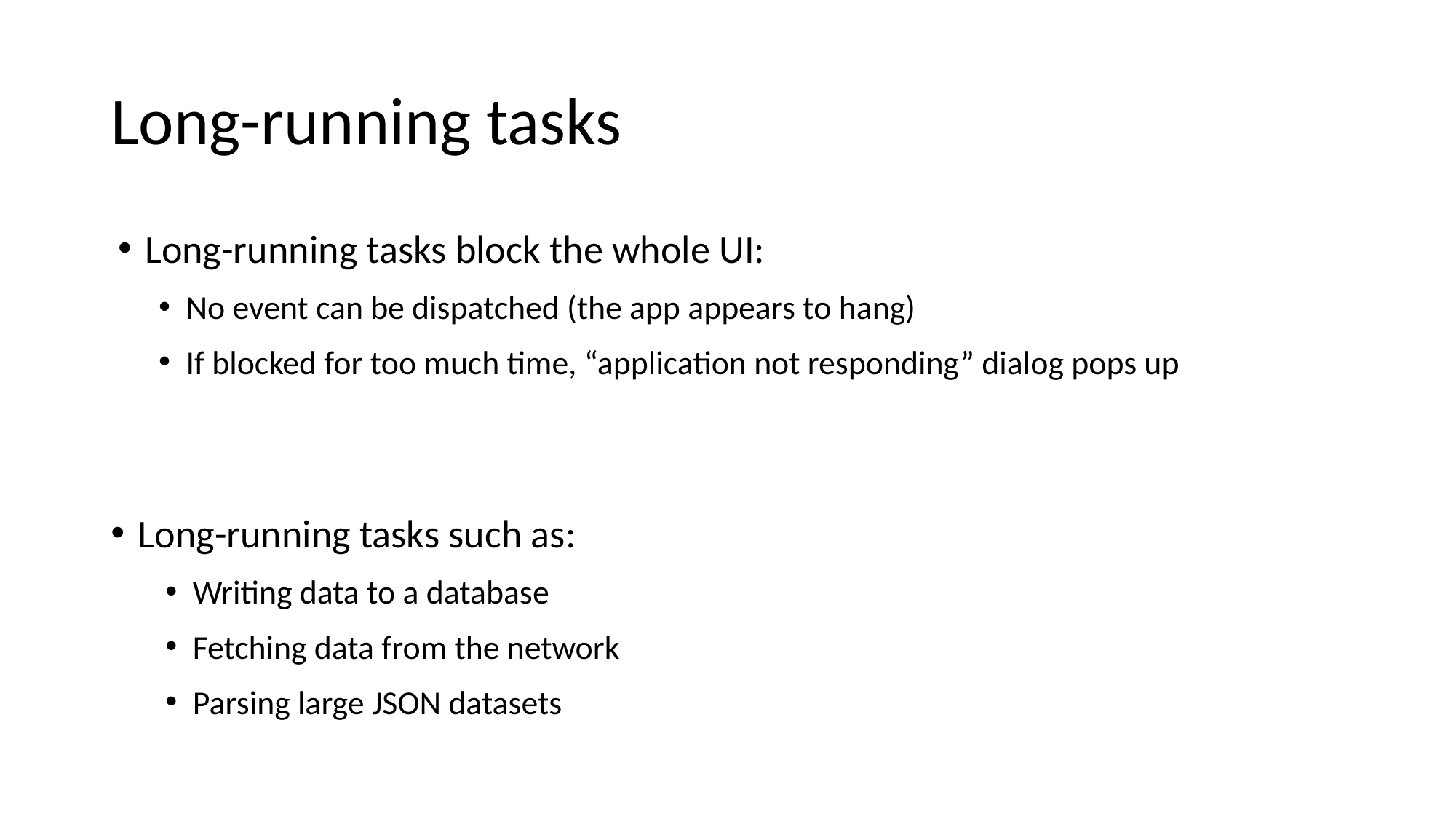

# Long-running tasks
Long-running tasks block the whole UI:
No event can be dispatched (the app appears to hang)
If blocked for too much time, “application not responding” dialog pops up

Long-running tasks such as:
Writing data to a database
Fetching data from the network
Parsing large JSON datasets